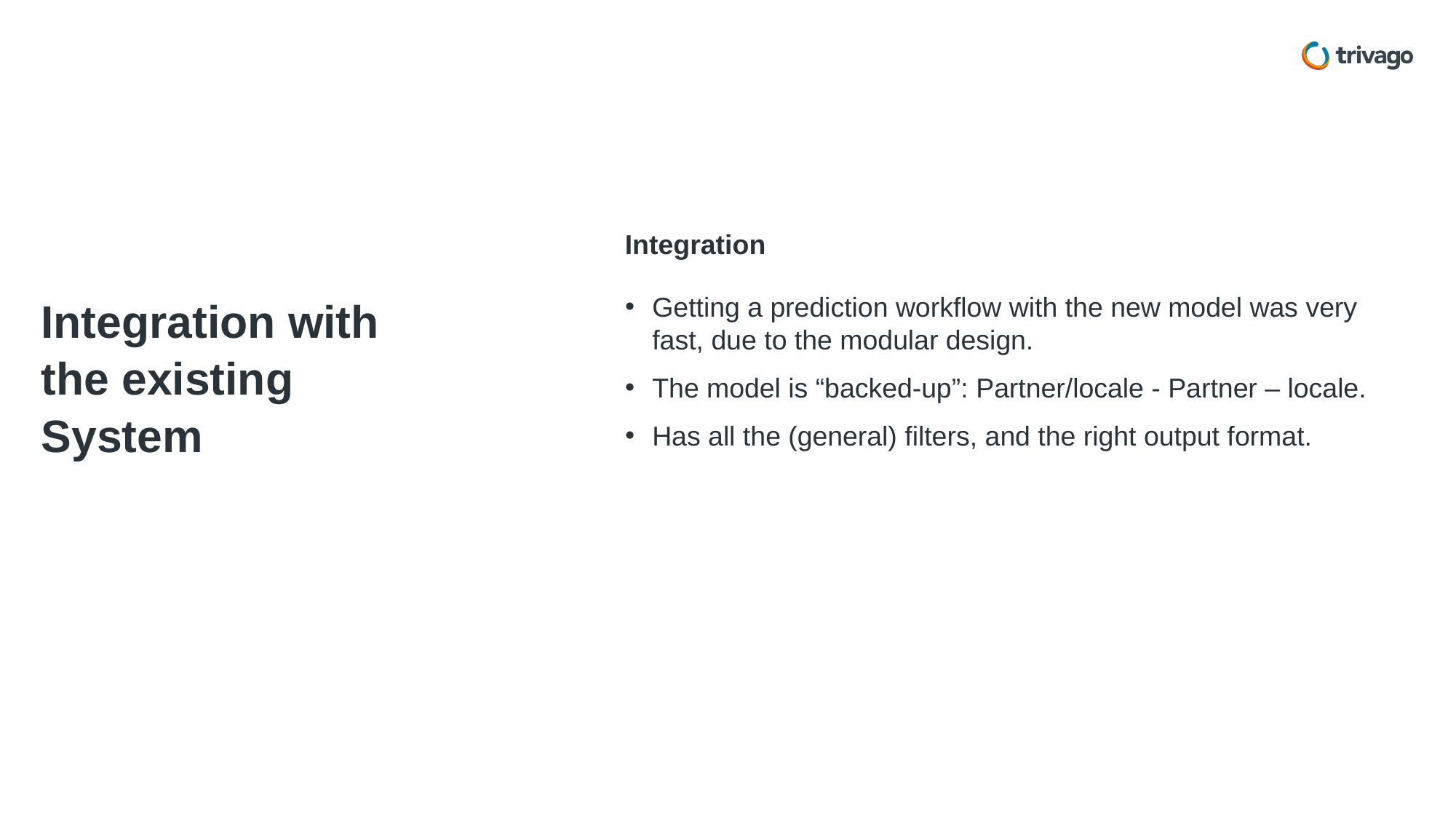

Integration
Integration with the existing System
Getting a prediction workflow with the new model was very fast, due to the modular design.
The model is “backed-up”: Partner/locale - Partner – locale.
Has all the (general) filters, and the right output format.